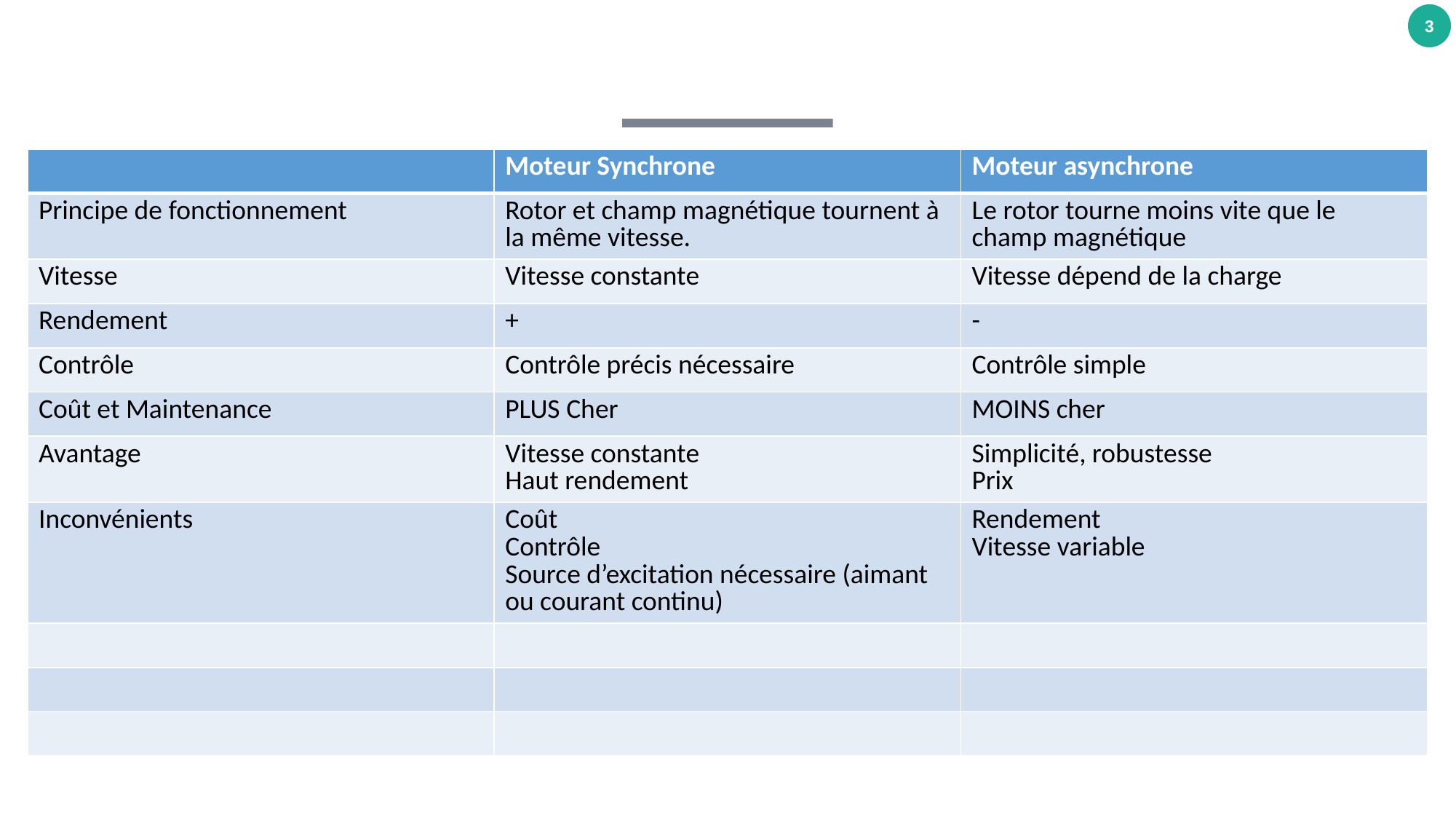

#
|  | Moteur Synchrone | Moteur asynchrone |
| --- | --- | --- |
| Principe de fonctionnement | Rotor et champ magnétique tournent à la même vitesse. | Le rotor tourne moins vite que le champ magnétique |
| Vitesse | Vitesse constante | Vitesse dépend de la charge |
| Rendement | + | - |
| Contrôle | Contrôle précis nécessaire | Contrôle simple |
| Coût et Maintenance | PLUS Cher | MOINS cher |
| Avantage | Vitesse constante Haut rendement | Simplicité, robustesse Prix |
| Inconvénients | Coût Contrôle Source d’excitation nécessaire (aimant ou courant continu) | Rendement Vitesse variable |
|  |  |  |
|  |  |  |
|  |  |  |